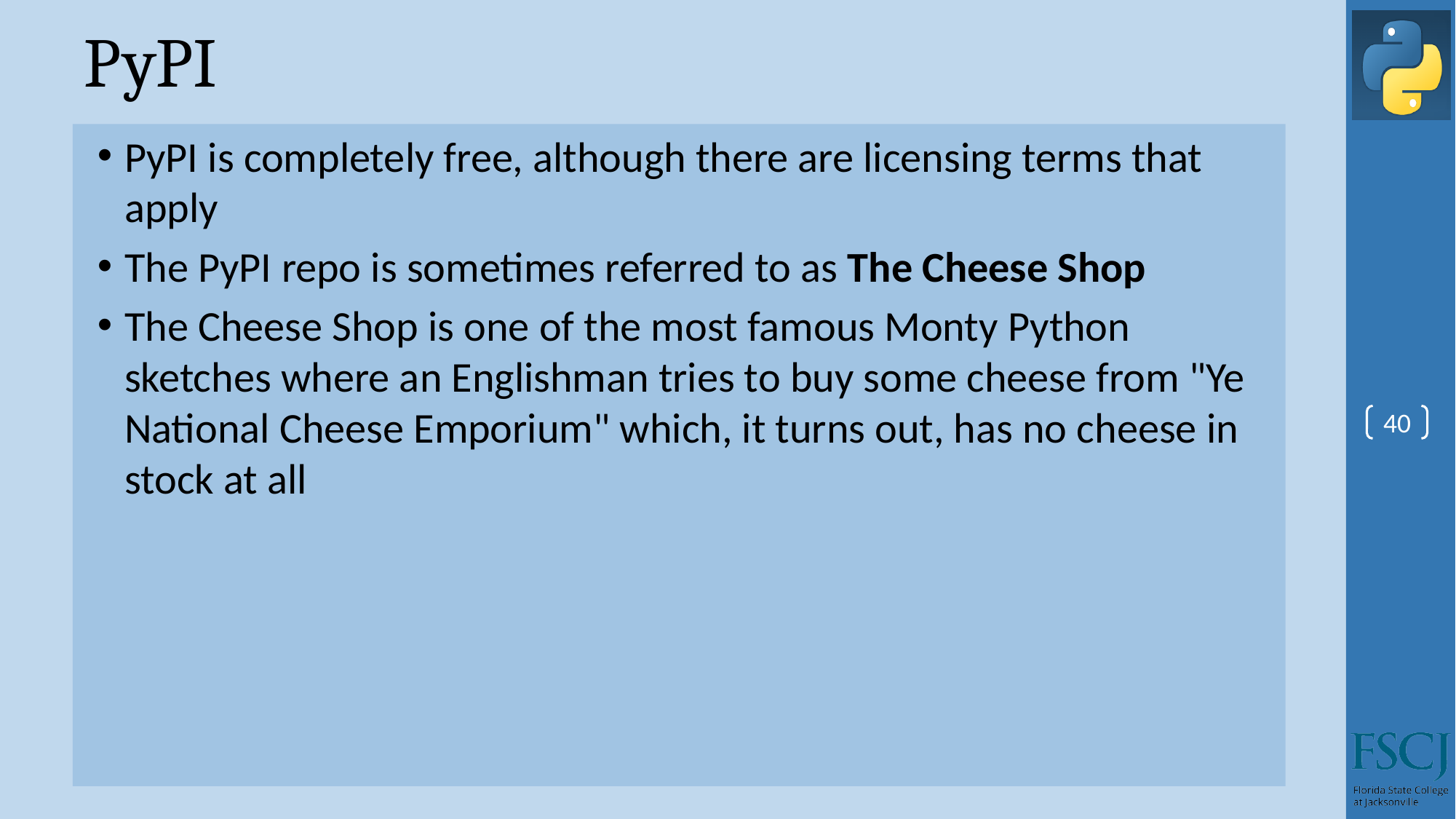

# PyPI
PyPI is completely free, although there are licensing terms that apply
The PyPI repo is sometimes referred to as The Cheese Shop
The Cheese Shop is one of the most famous Monty Python sketches where an Englishman tries to buy some cheese from "Ye National Cheese Emporium" which, it turns out, has no cheese in stock at all
40